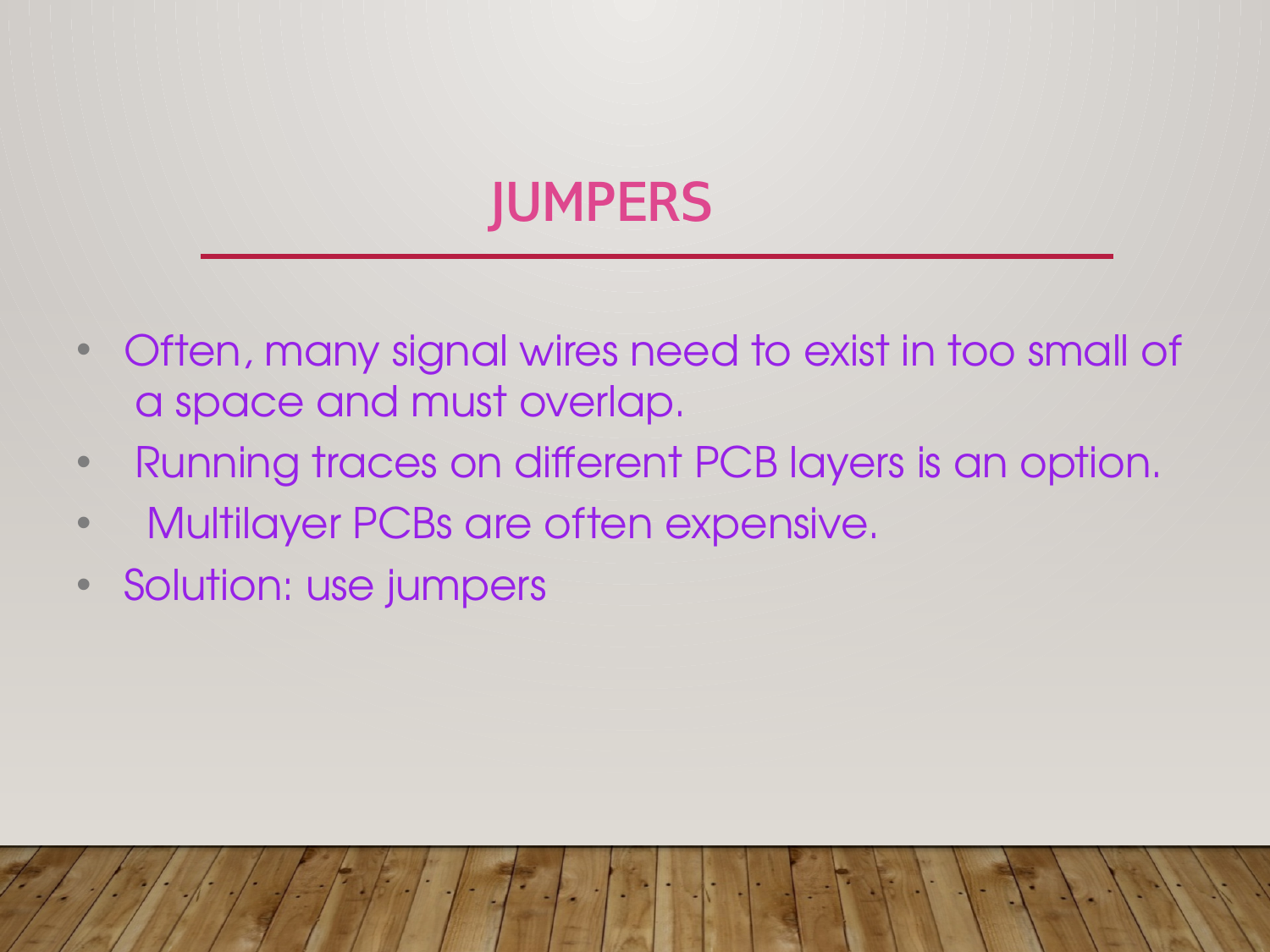

# Jumpers
•
Often, many signal wires need to exist in too small of  a space and must overlap.
Running traces on different PCB layers is an option.  Multilayer PCBs are often expensive.
Solution: use jumpers
•
•
•